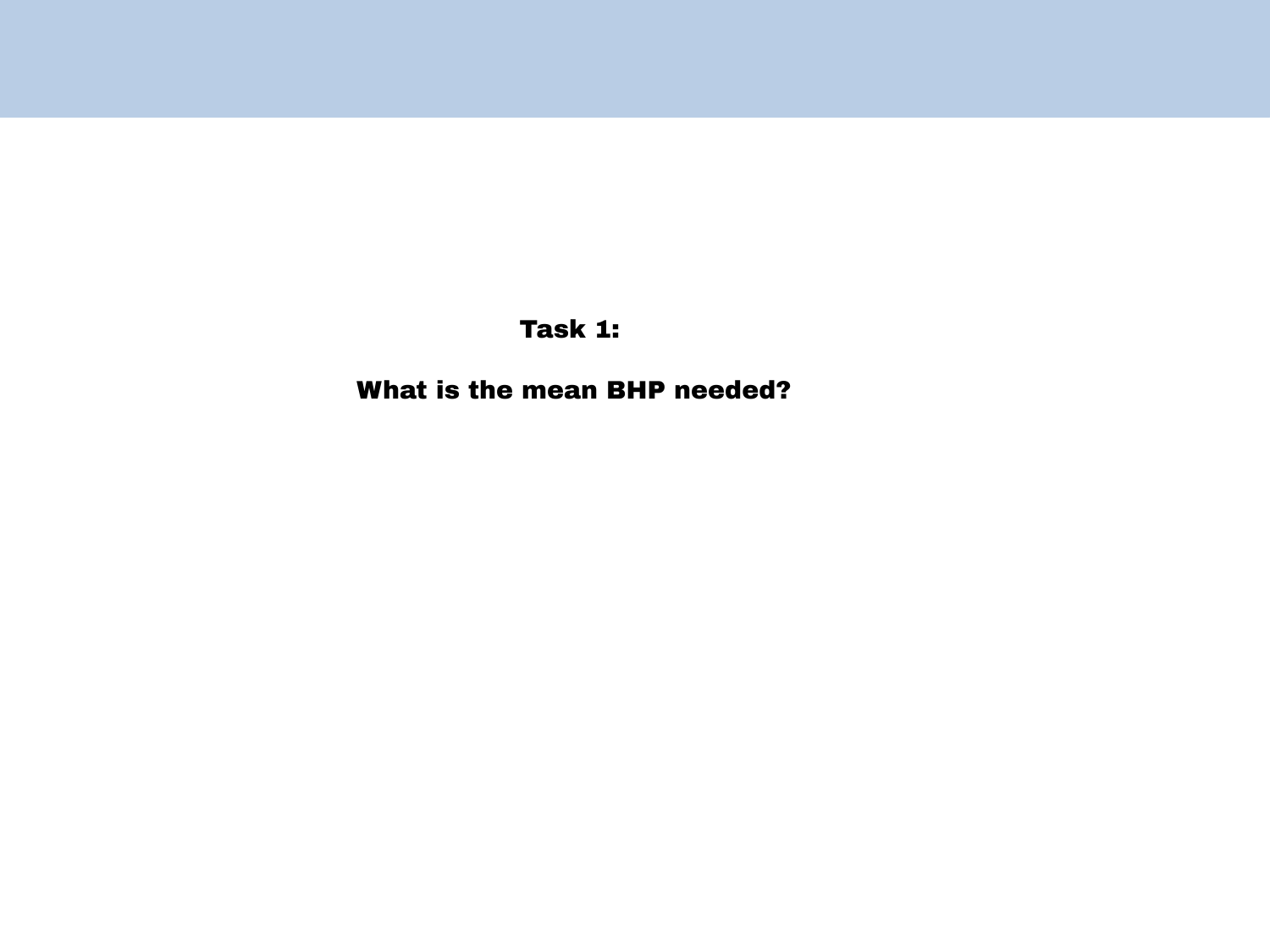

# Task 1: What is the mean BHP needed?